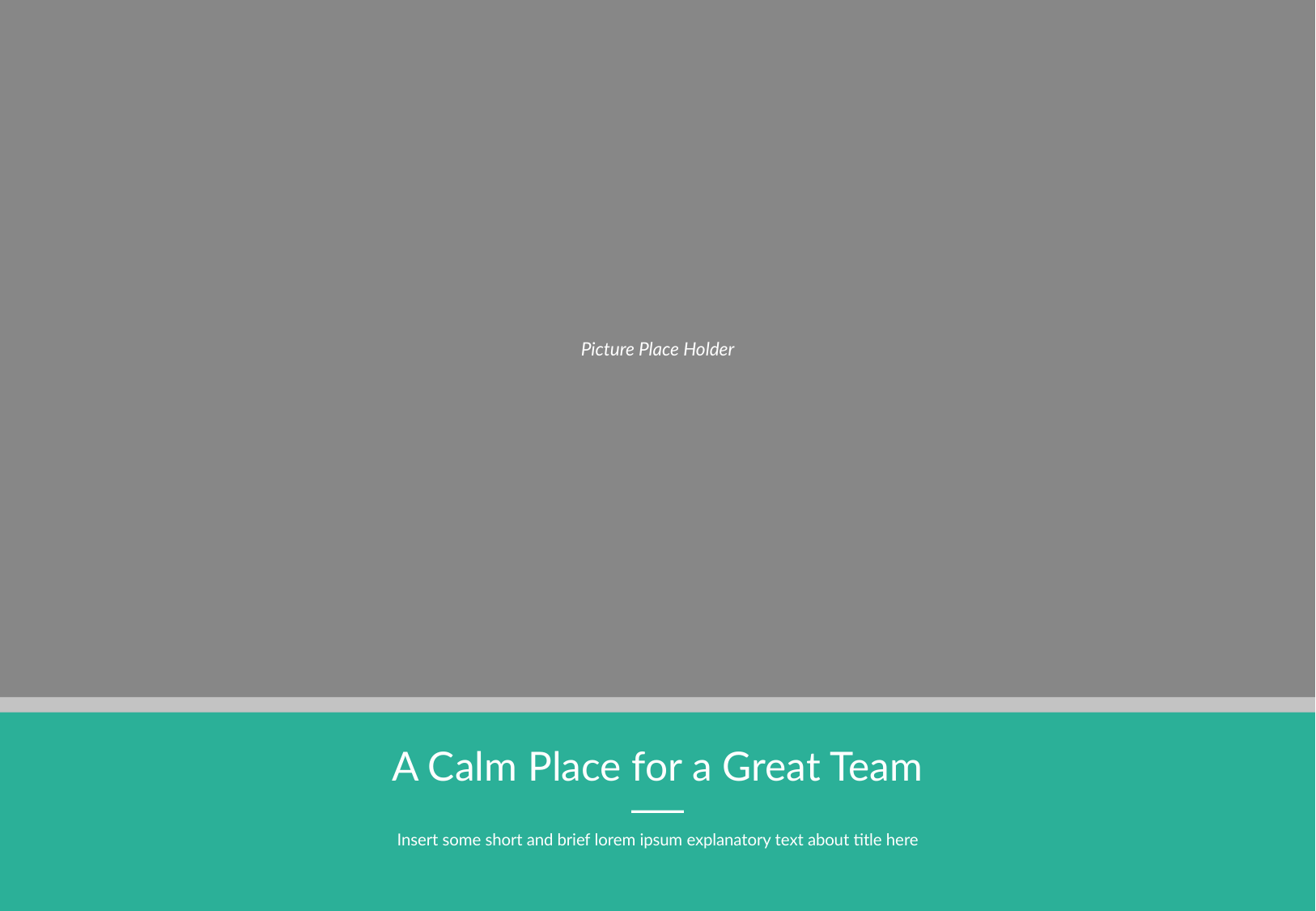

Picture Place Holder

A Calm Place for a Great Team

Insert some short and brief lorem ipsum explanatory text about title here